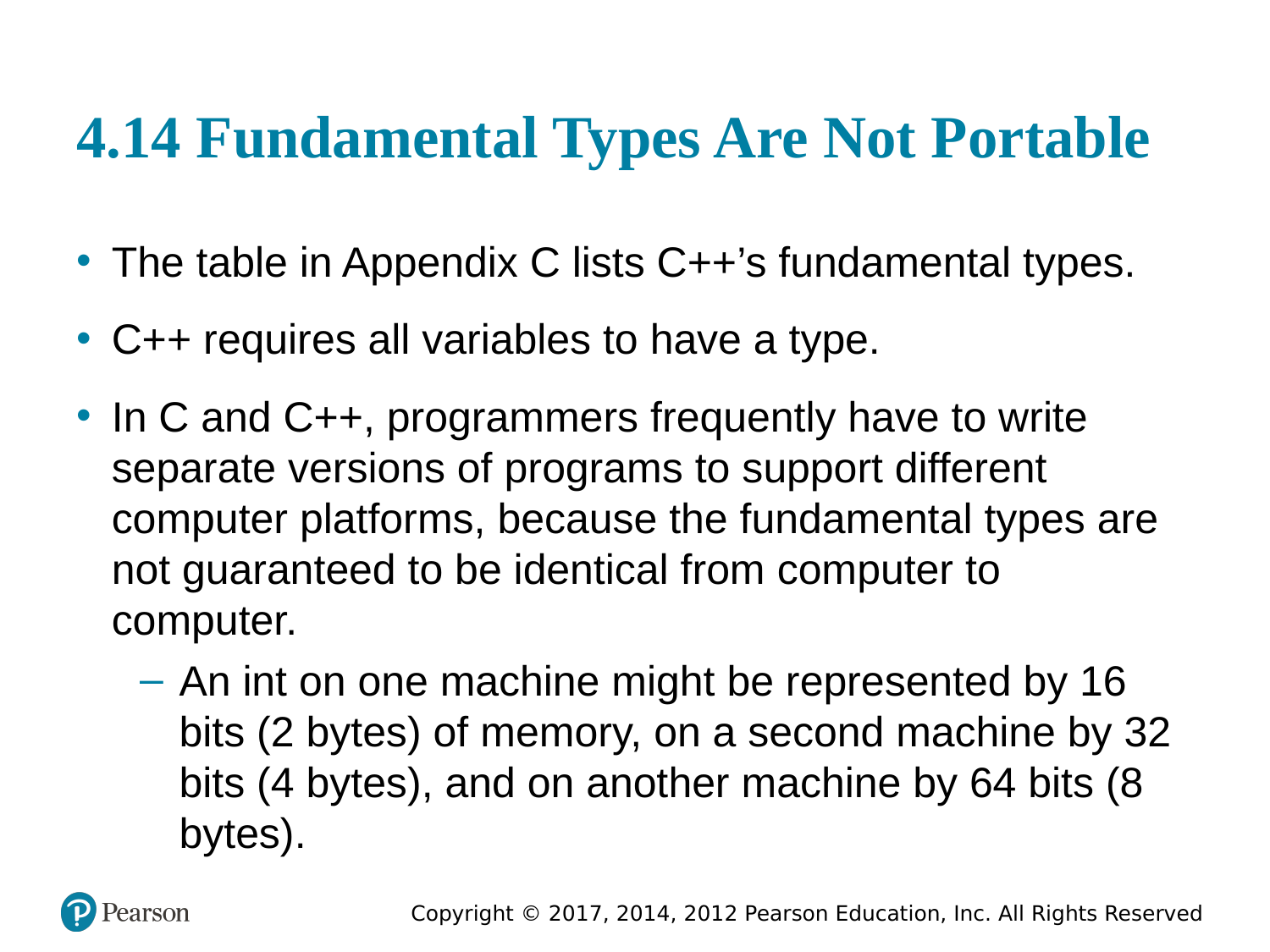

# 4.14 Fundamental Types Are Not Portable
The table in Appendix C lists C++’s fundamental types.
C++ requires all variables to have a type.
In C and C++, programmers frequently have to write separate versions of programs to support different computer platforms, because the fundamental types are not guaranteed to be identical from computer to computer.
An int on one machine might be represented by 16 bits (2 bytes) of memory, on a second machine by 32 bits (4 bytes), and on another machine by 64 bits (8 bytes).